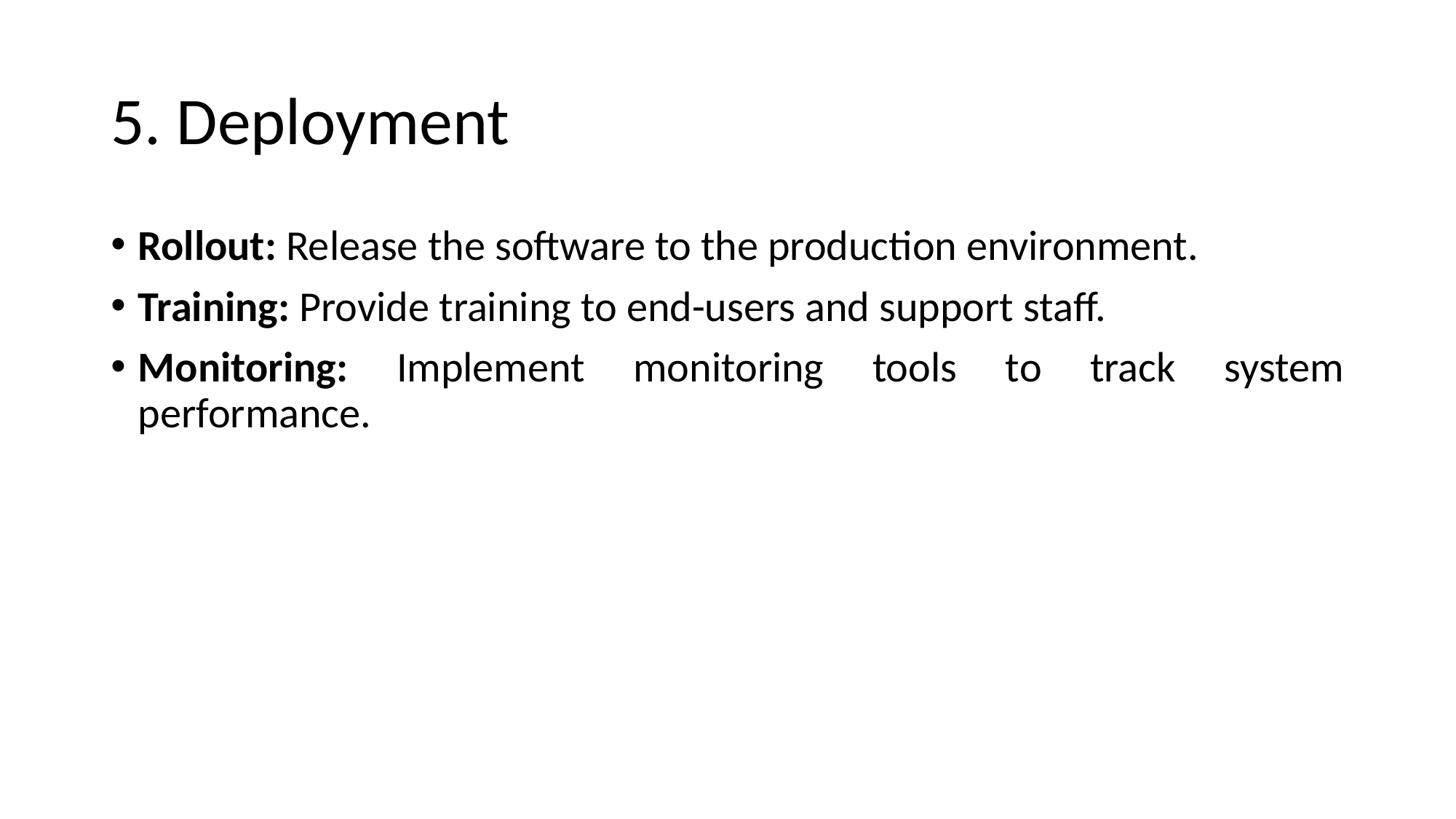

# 5. Deployment
Rollout: Release the software to the production environment.
Training: Provide training to end-users and support staff.
Monitoring: Implement monitoring tools to track system performance.